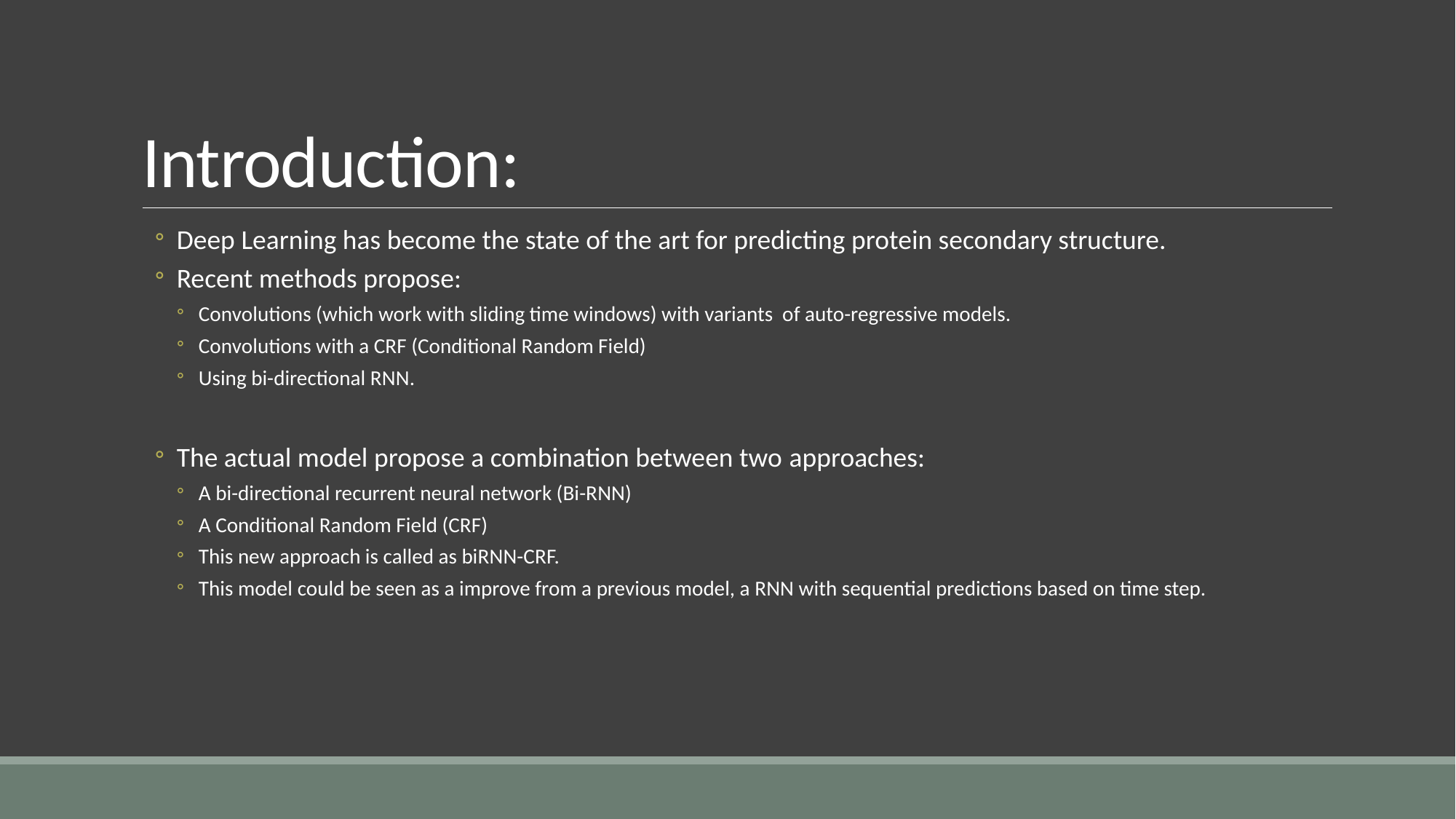

# Introduction:
Deep Learning has become the state of the art for predicting protein secondary structure.
Recent methods propose:
Convolutions (which work with sliding time windows) with variants  of auto-regressive models.
Convolutions with a CRF (Conditional Random Field)
Using bi-directional RNN.

The actual model propose a combination between two approaches:
A bi-directional recurrent neural network (Bi-RNN)
A Conditional Random Field (CRF)
This new approach is called as biRNN-CRF.
This model could be seen as a improve from a previous model, a RNN with sequential predictions based on time step.